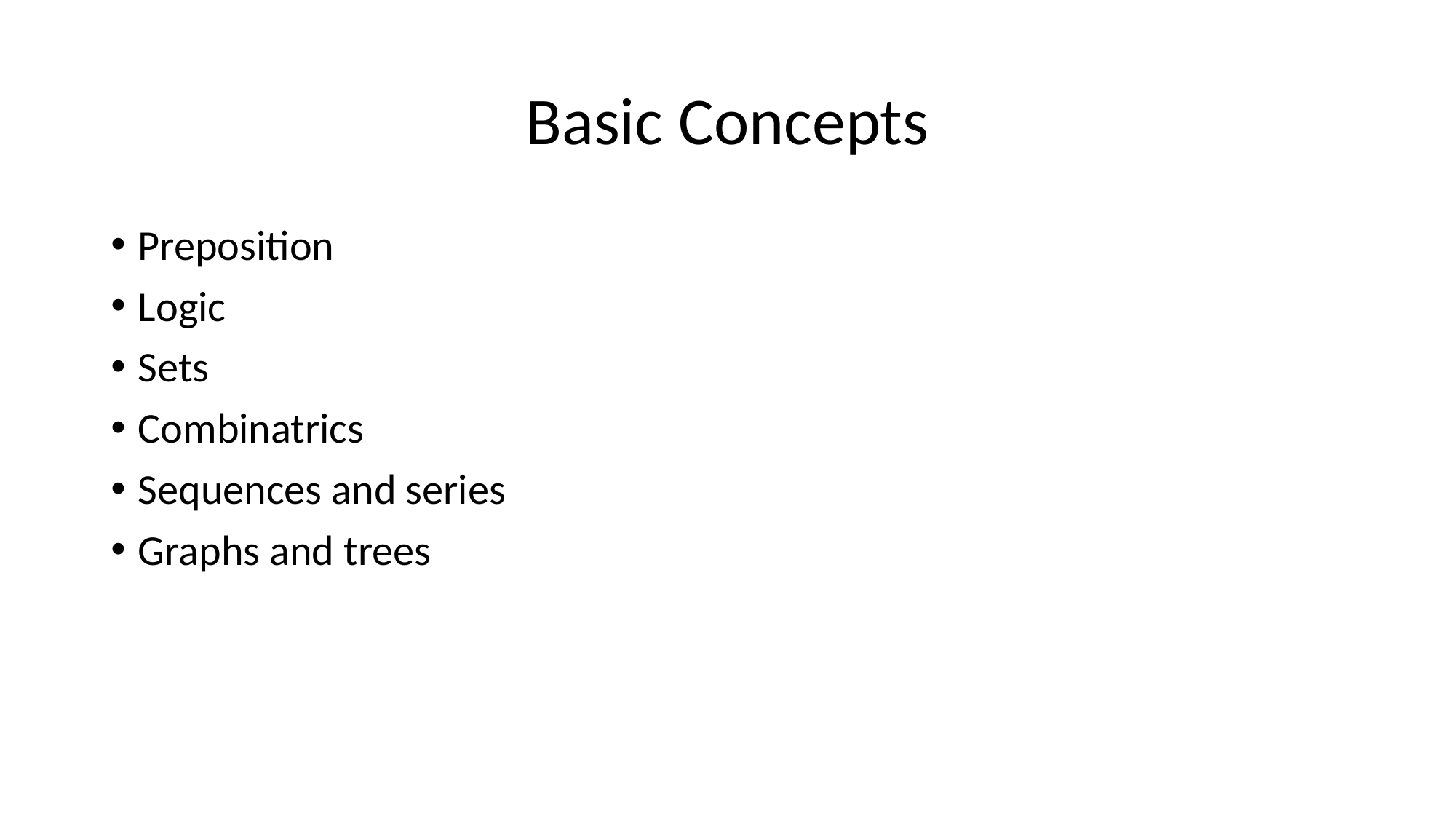

# Basic Concepts
Preposition
Logic
Sets
Combinatrics
Sequences and series
Graphs and trees